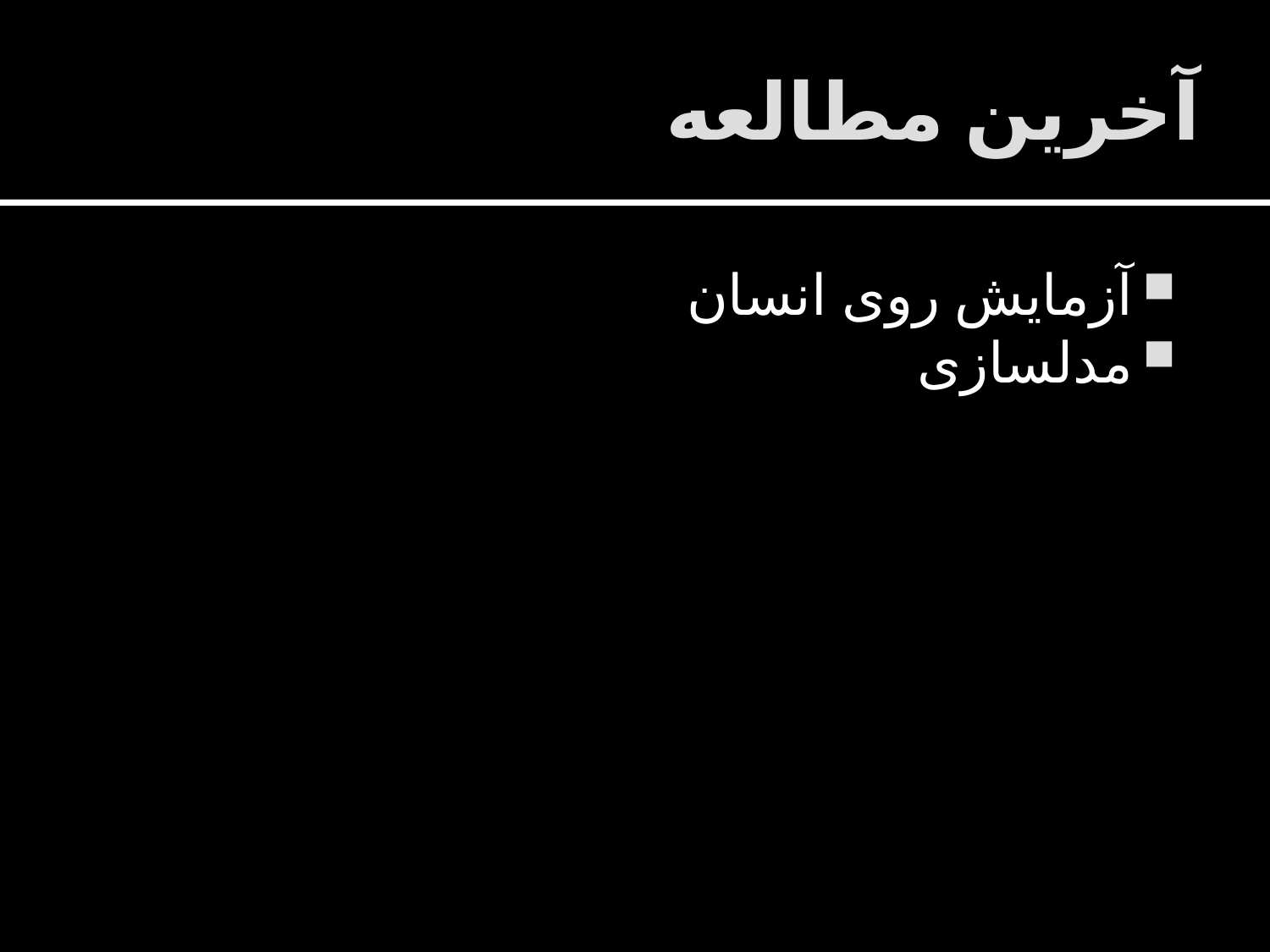

# آخرین مطالعه
آزمایش روی انسان
مدلسازی